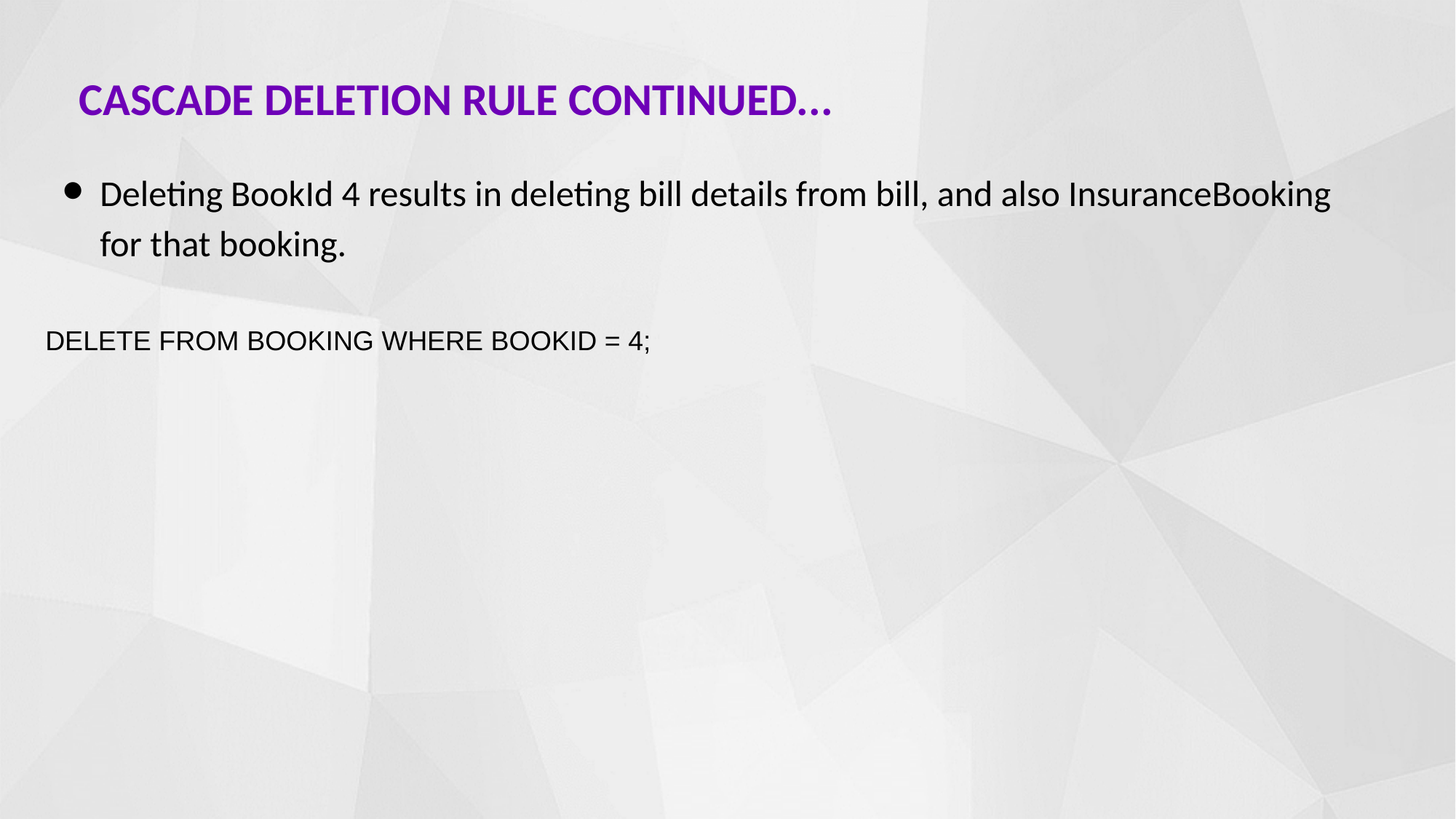

CASCADE DELETION RULE CONTINUED...

Deleting  BookId 4 results in deleting bill details from bill, and also InsuranceBooking for that booking.

DELETE FROM BOOKING WHERE BOOKID = 4;